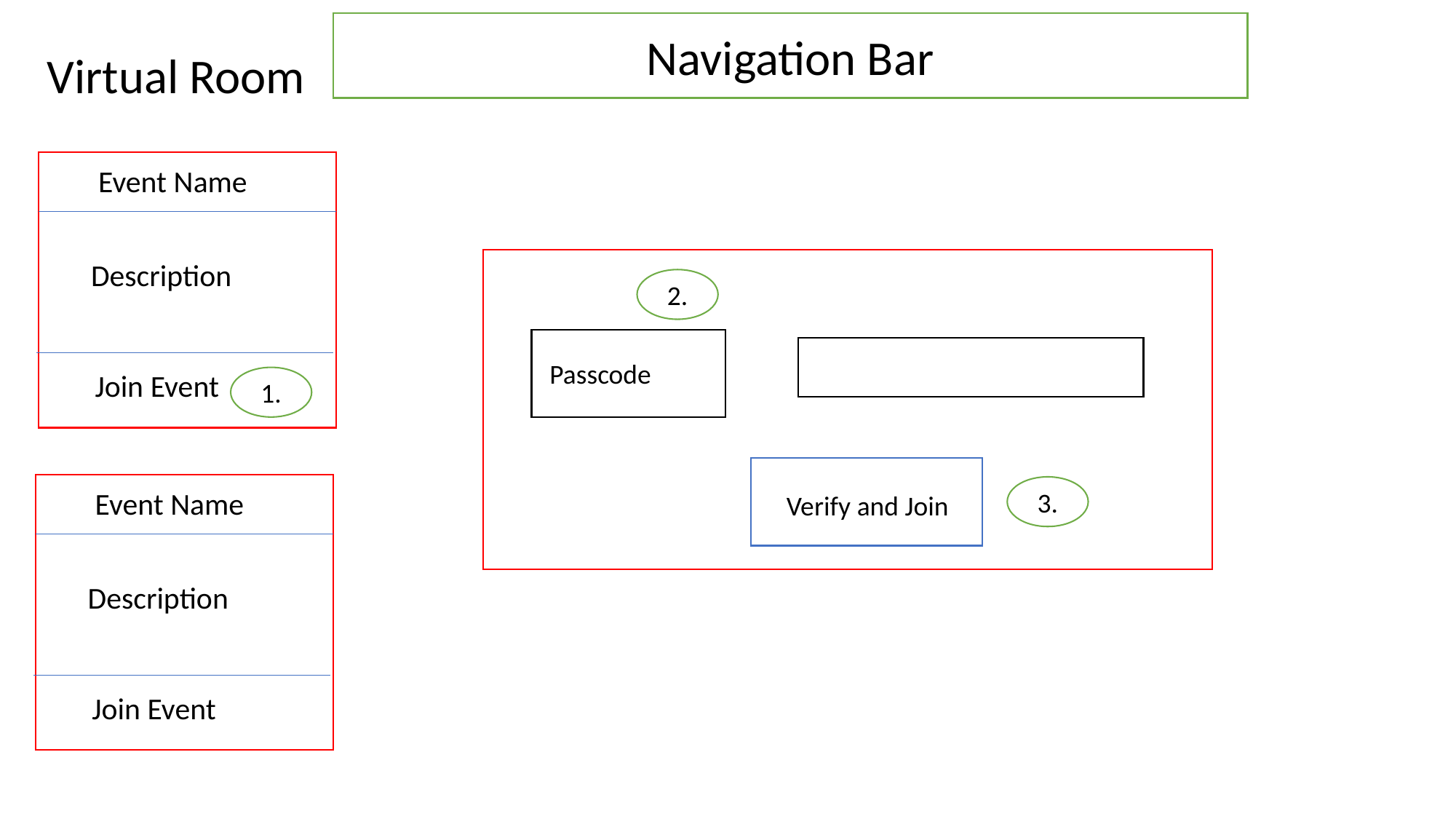

# Virtual Room
Navigation Bar
Event Name

Description
Join Event

Passcode

2.
1.
Event Name

Description
Join Event
3.
Verify and Join